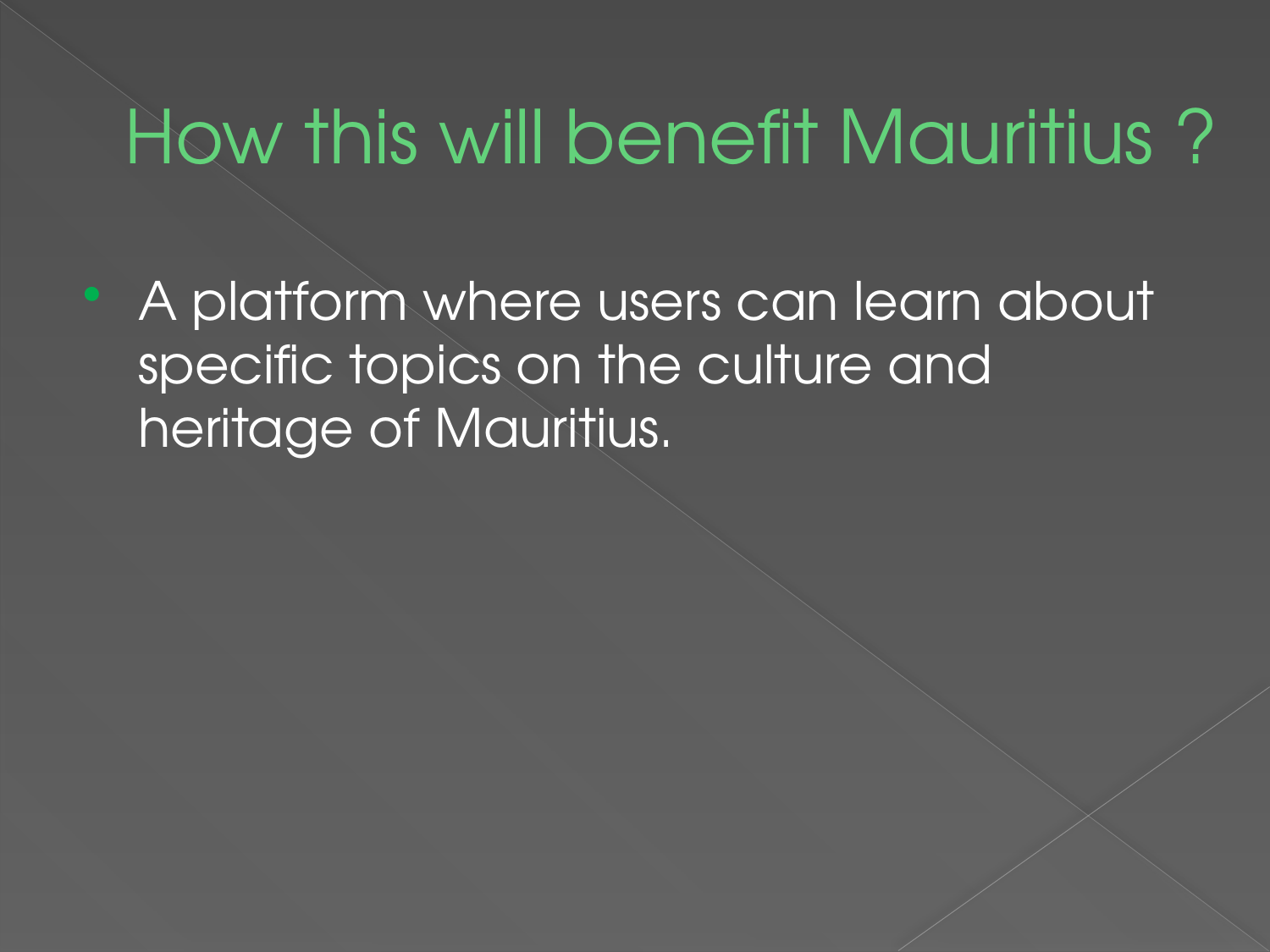

# How this will benefit Mauritius ?
A platform where users can learn about specific topics on the culture and heritage of Mauritius.